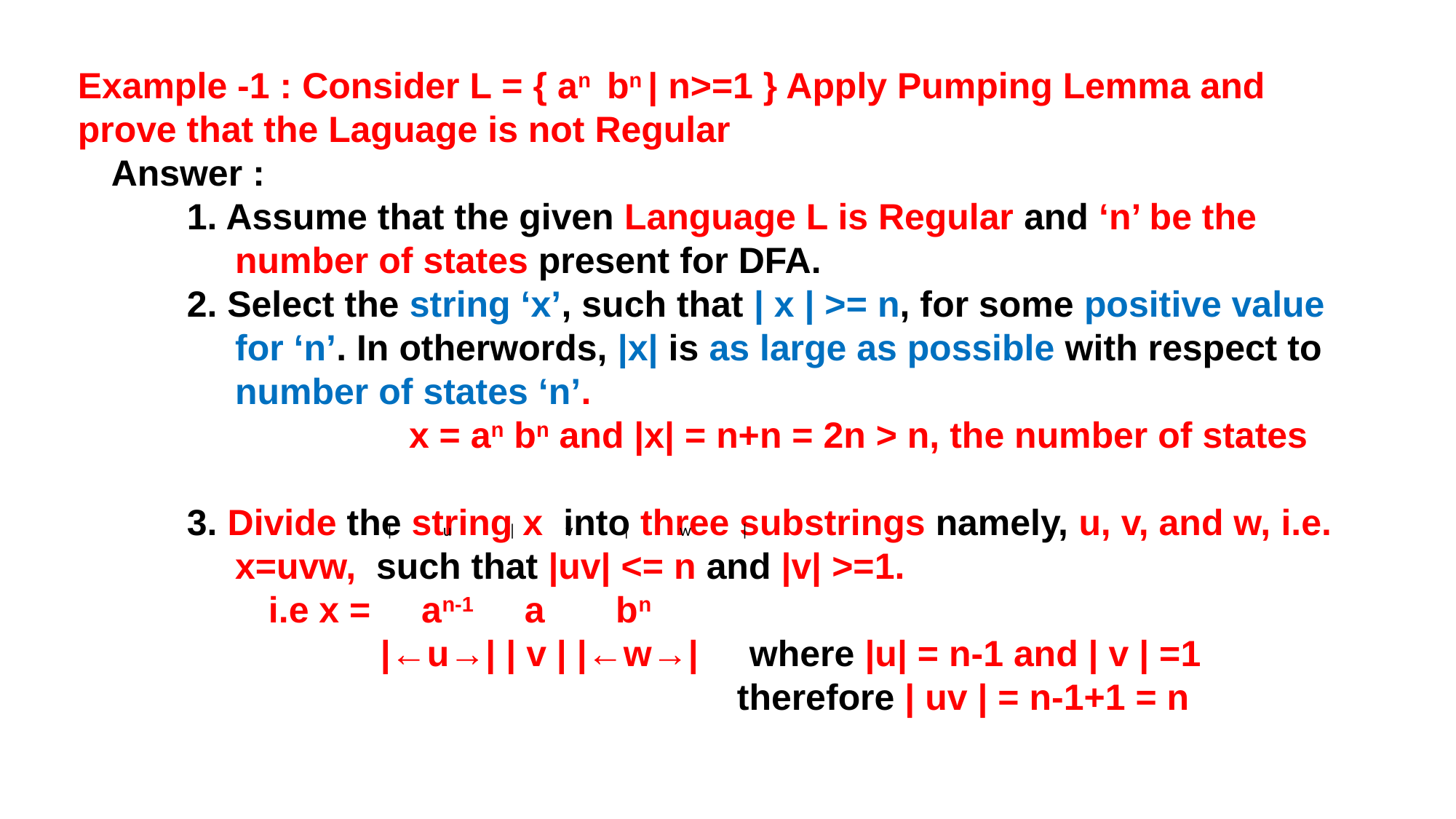

Example -1 : Consider L = { an  bn | n>=1 } Apply Pumping Lemma and prove that the Laguage is not Regular
Answer :
1. Assume that the given Language L is Regular and ‘n’ be the number of states present for DFA.
2. Select the string ‘x’, such that | x | >= n, for some positive value for ‘n’. In otherwords, |x| is as large as possible with respect to number of states ‘n’.
 x = an bn and |x| = n+n = 2n > n, the number of states

3. Divide the string x  into three substrings namely, u, v, and w, i.e. x=uvw,  such that |uv| <= n and |v| >=1.
        i.e x =     an-1     a       bn
                   |←u→| | v | |←w→|     where |u| = n-1 and | v | =1
                                                      therefore | uv | = n-1+1 = n

|             u               |             v             |             w             |